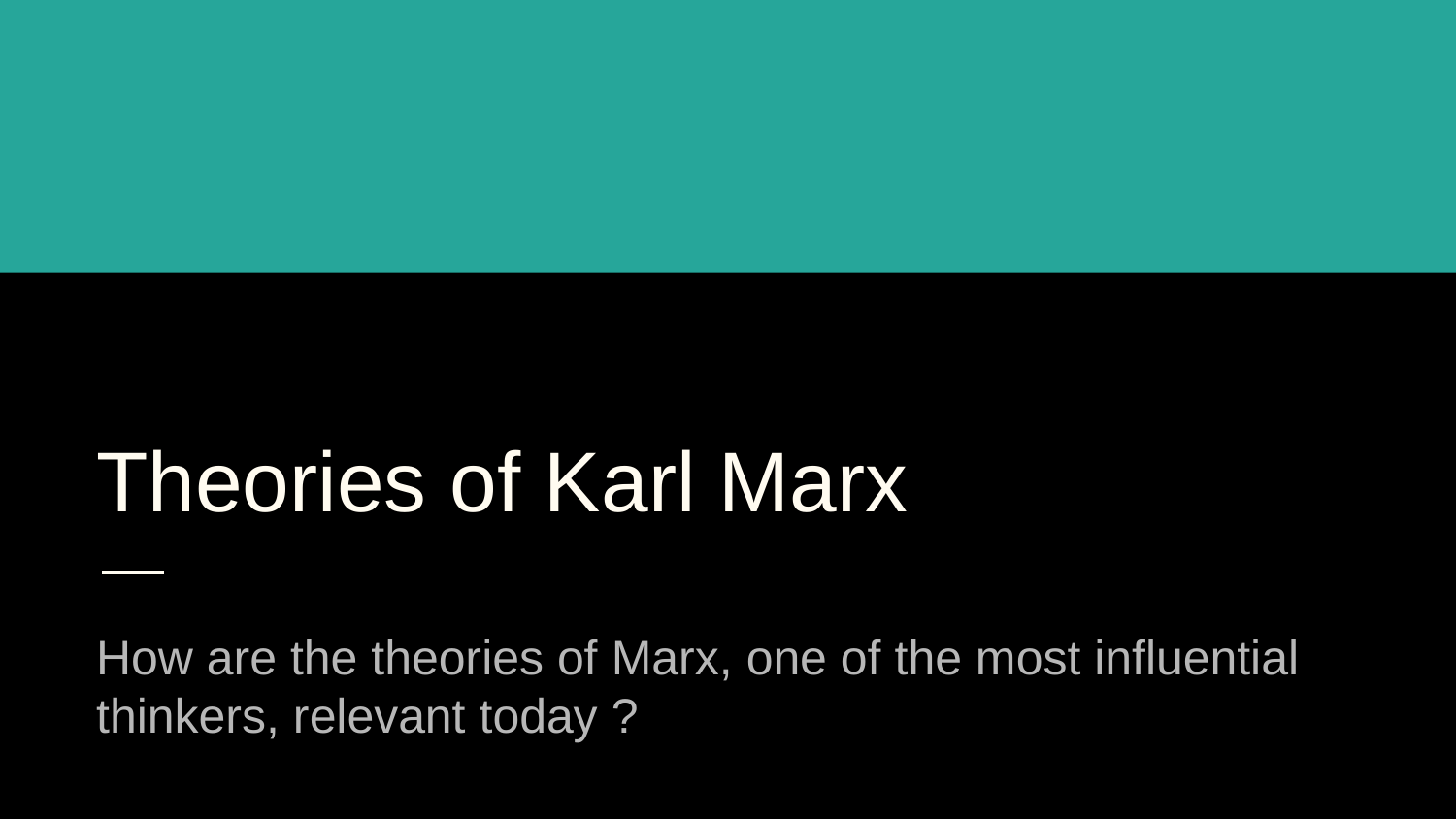

# Theories of Karl Marx
How are the theories of Marx, one of the most influential thinkers, relevant today ?